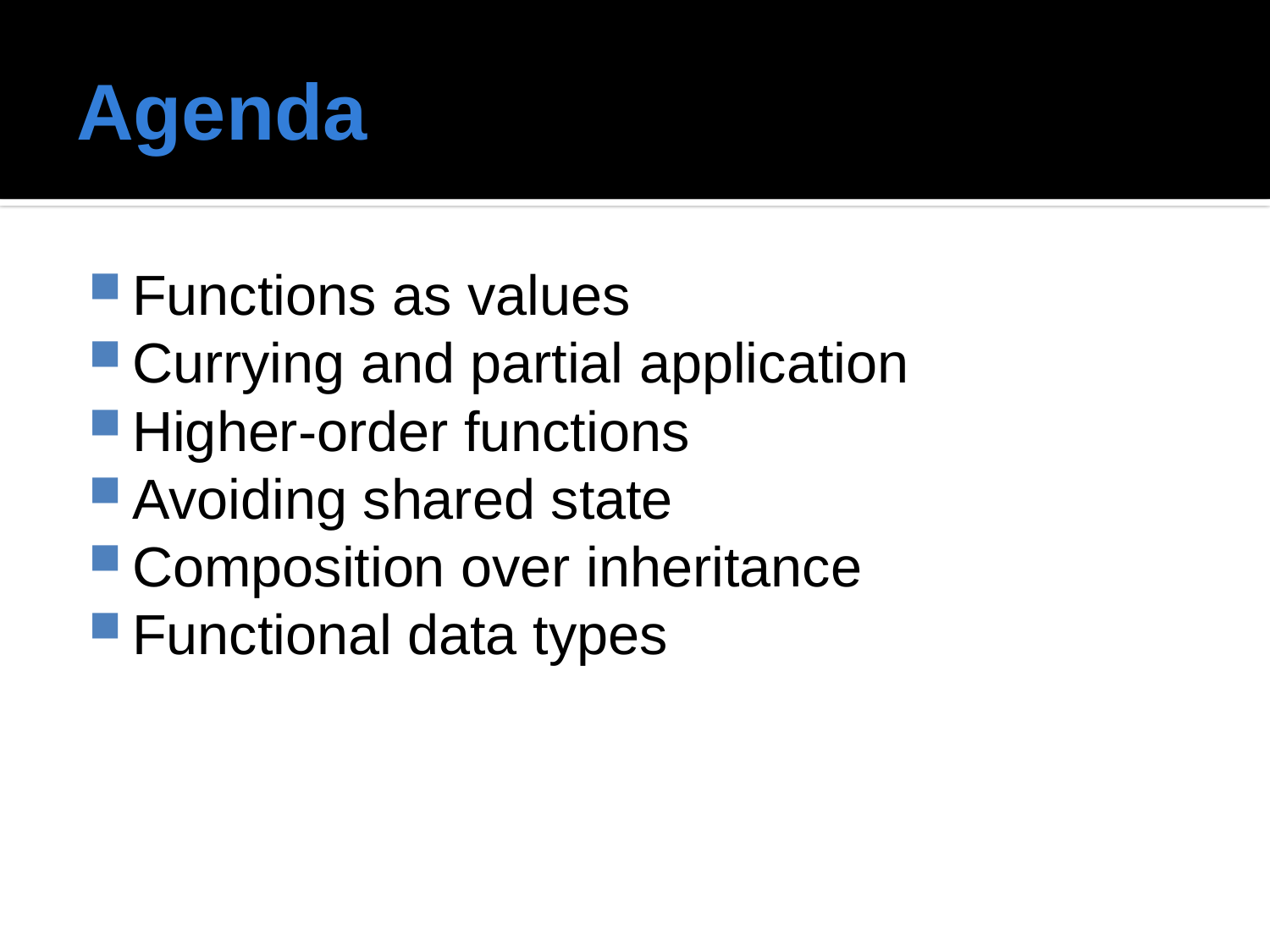

# Agenda
Functions as values
Currying and partial application
Higher-order functions
Avoiding shared state
Composition over inheritance
Functional data types